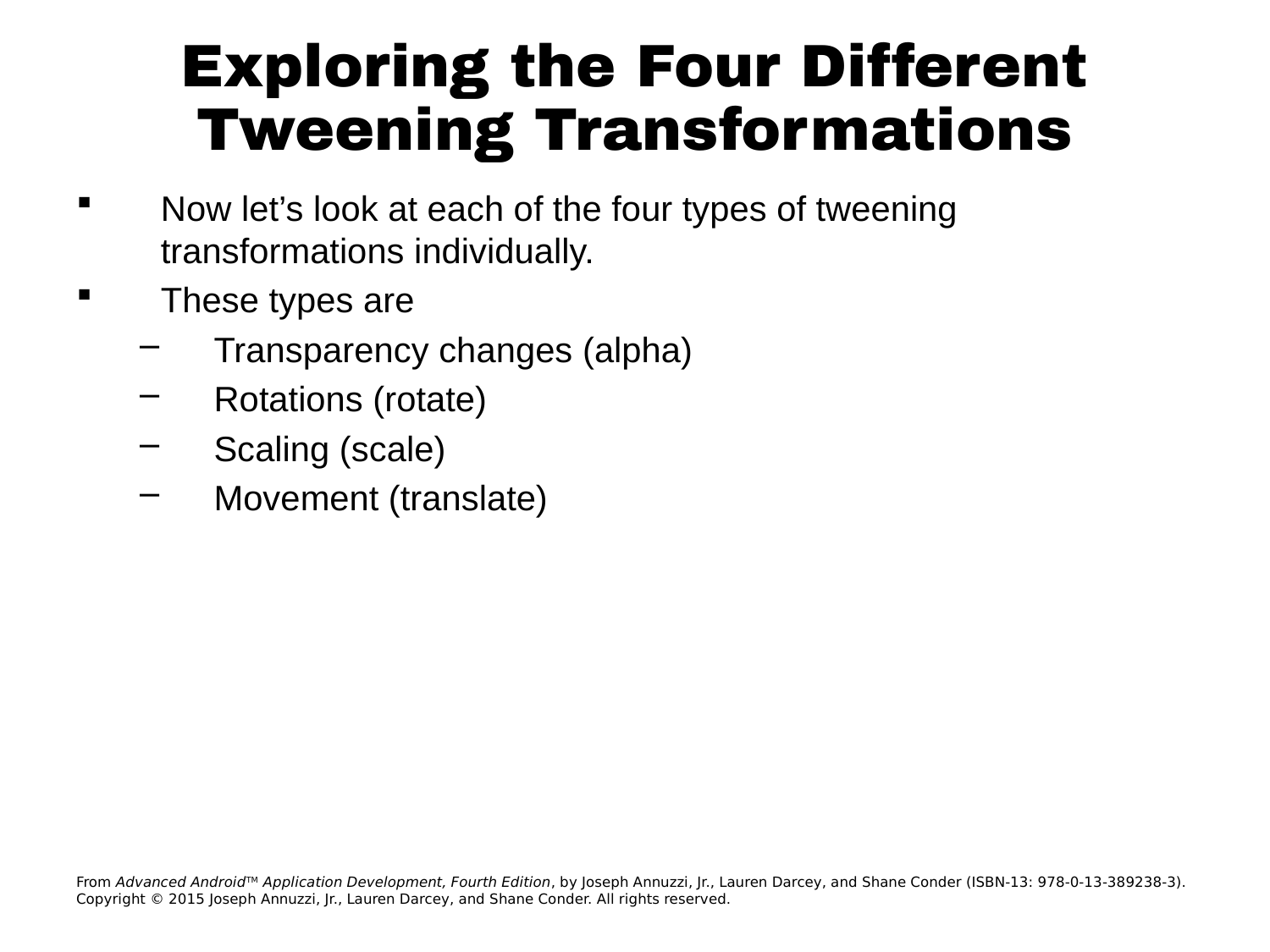

# Exploring the Four Different Tweening Transformations
Now let’s look at each of the four types of tweening transformations individually.
These types are
Transparency changes (alpha)
Rotations (rotate)
Scaling (scale)
Movement (translate)
From Advanced AndroidTM Application Development, Fourth Edition, by Joseph Annuzzi, Jr., Lauren Darcey, and Shane Conder (ISBN-13: 978-0-13-389238-3). Copyright © 2015 Joseph Annuzzi, Jr., Lauren Darcey, and Shane Conder. All rights reserved.